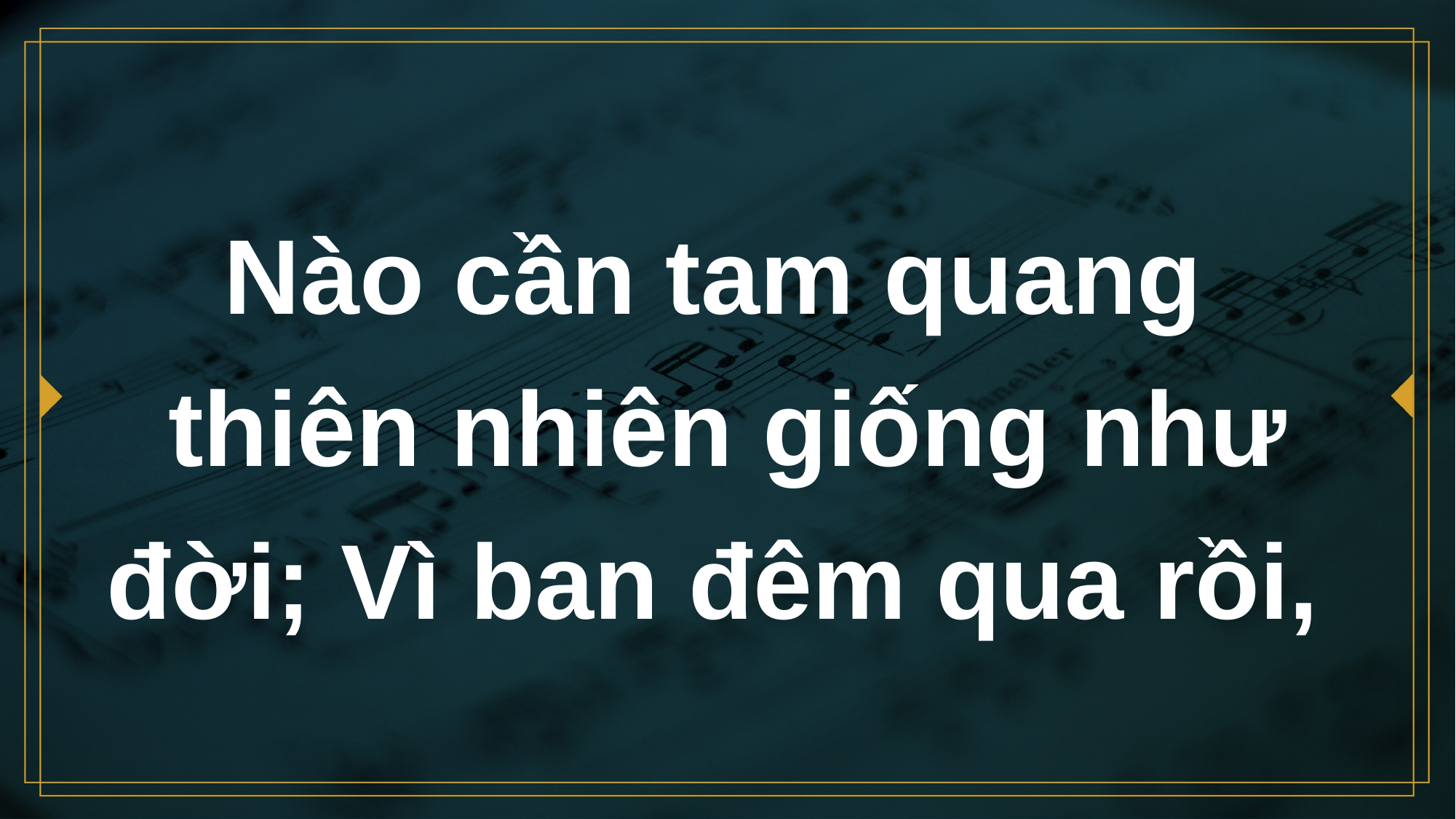

# Nào cần tam quang thiên nhiên giống như đời; Vì ban đêm qua rồi,